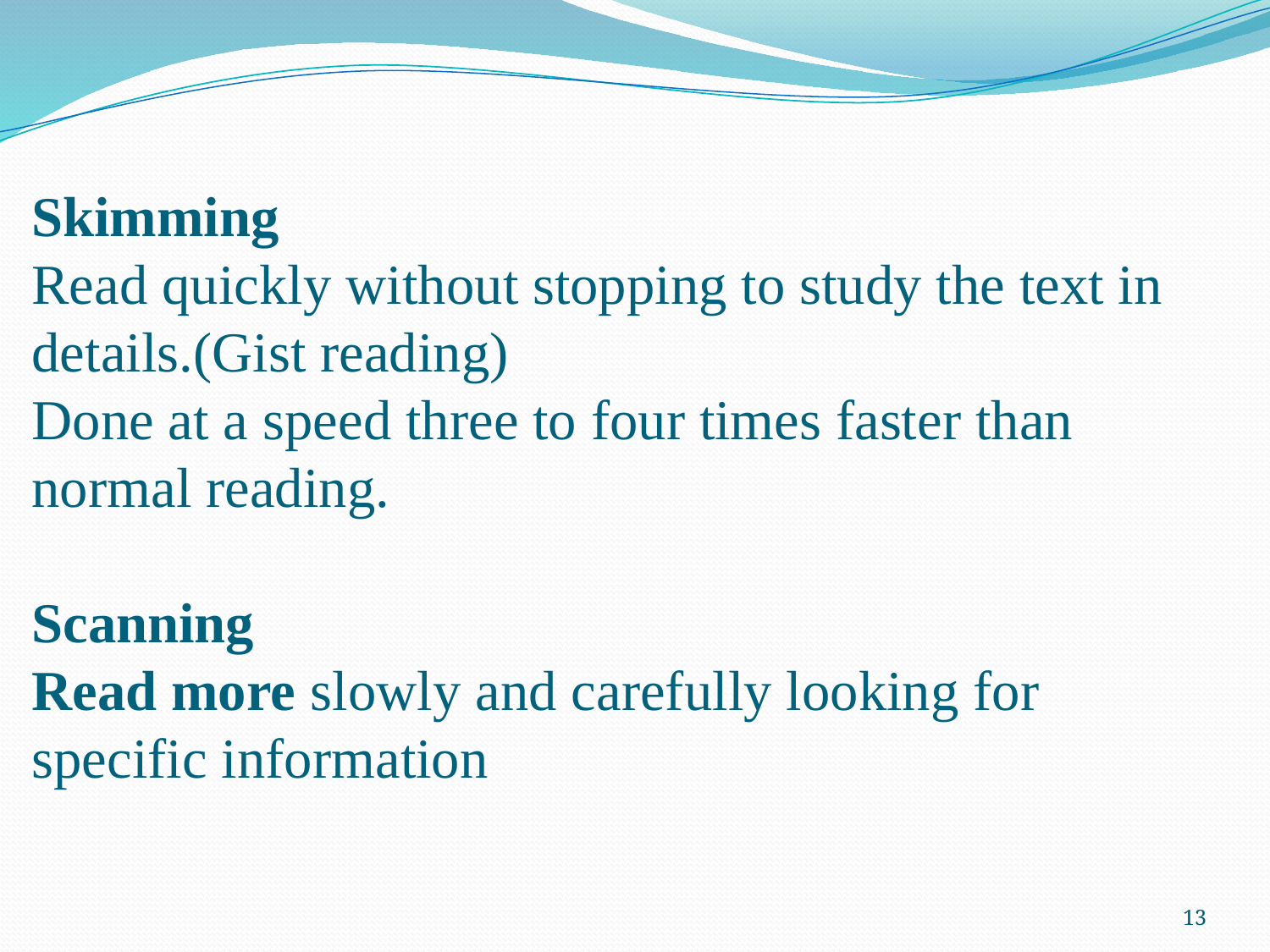

# Skimming Read quickly without stopping to study the text in details.(Gist reading) Done at a speed three to four times faster than normal reading.  Scanning Read more slowly and carefully looking for specific information
13